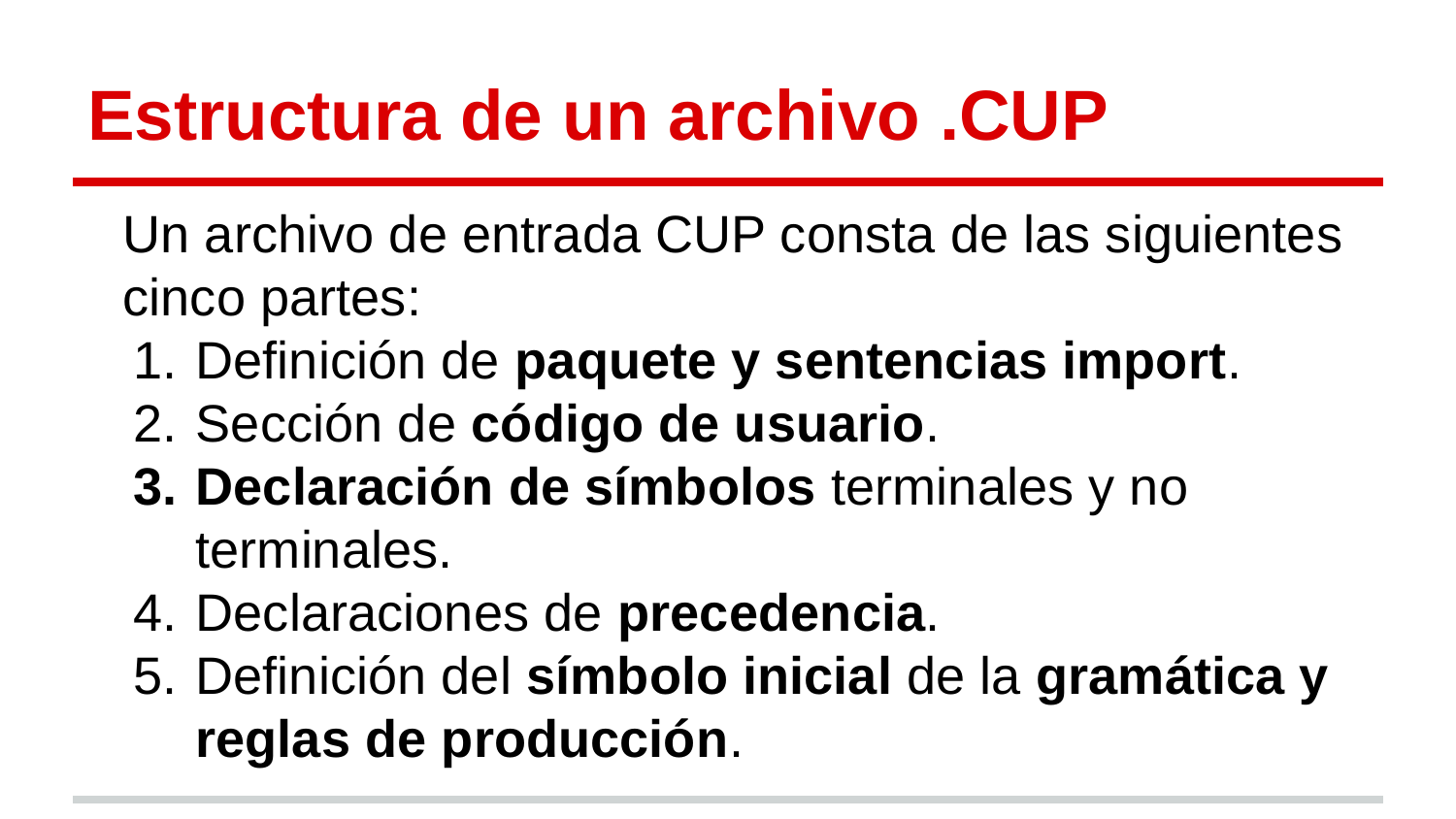

# Estructura de un archivo .CUP
Un archivo de entrada CUP consta de las siguientes cinco partes:
Definición de paquete y sentencias import.
Sección de código de usuario.
Declaración de símbolos terminales y no terminales.
Declaraciones de precedencia.
Definición del símbolo inicial de la gramática y reglas de producción.